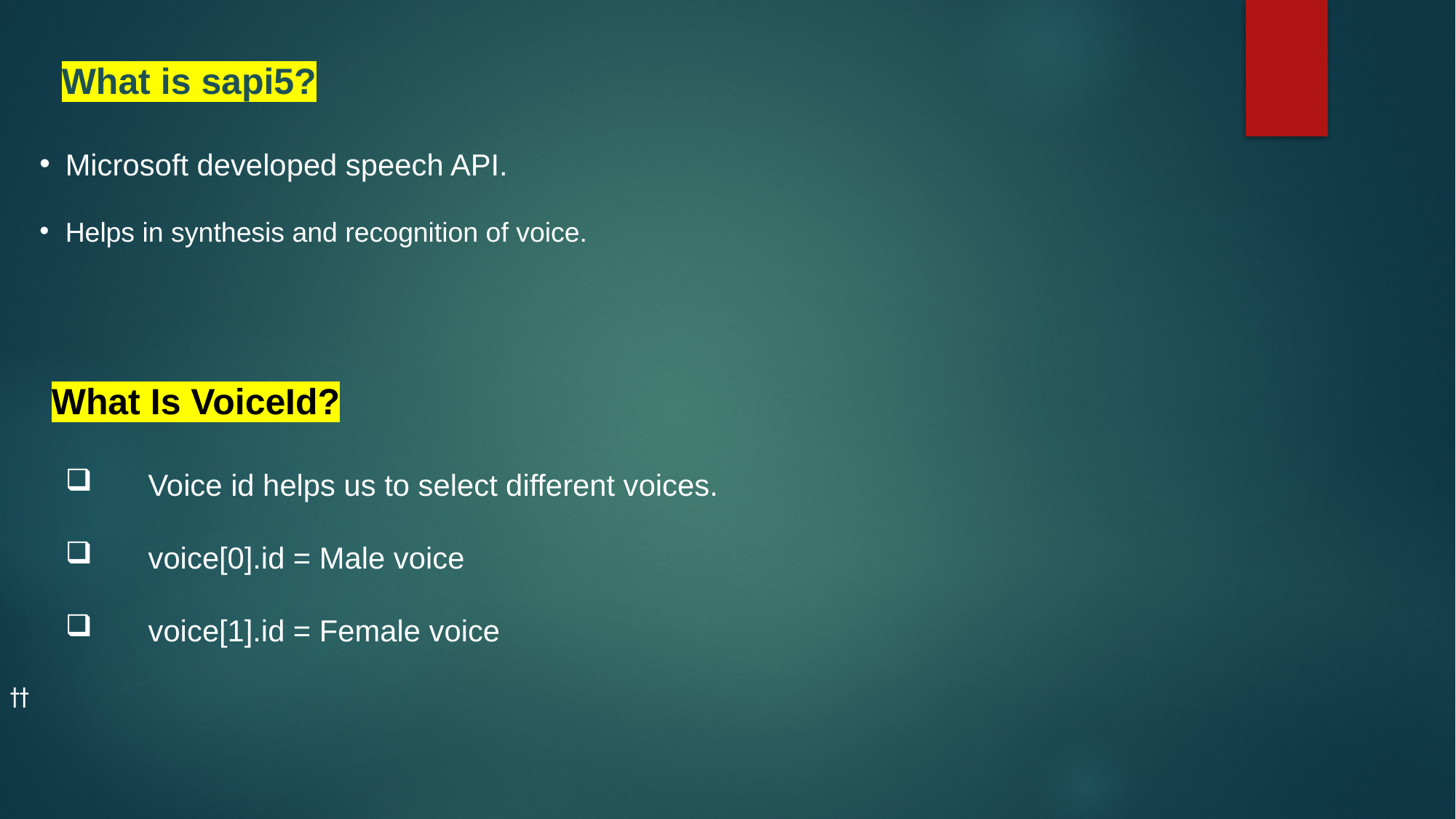

What is sapi5?

Microsoft developed speech API.

Helps in synthesis and recognition of voice.

    What Is VoiceId?

     Voice id helps us to select different voices.

     voice[0].id = Male voice

     voice[1].id = Female voice

tt